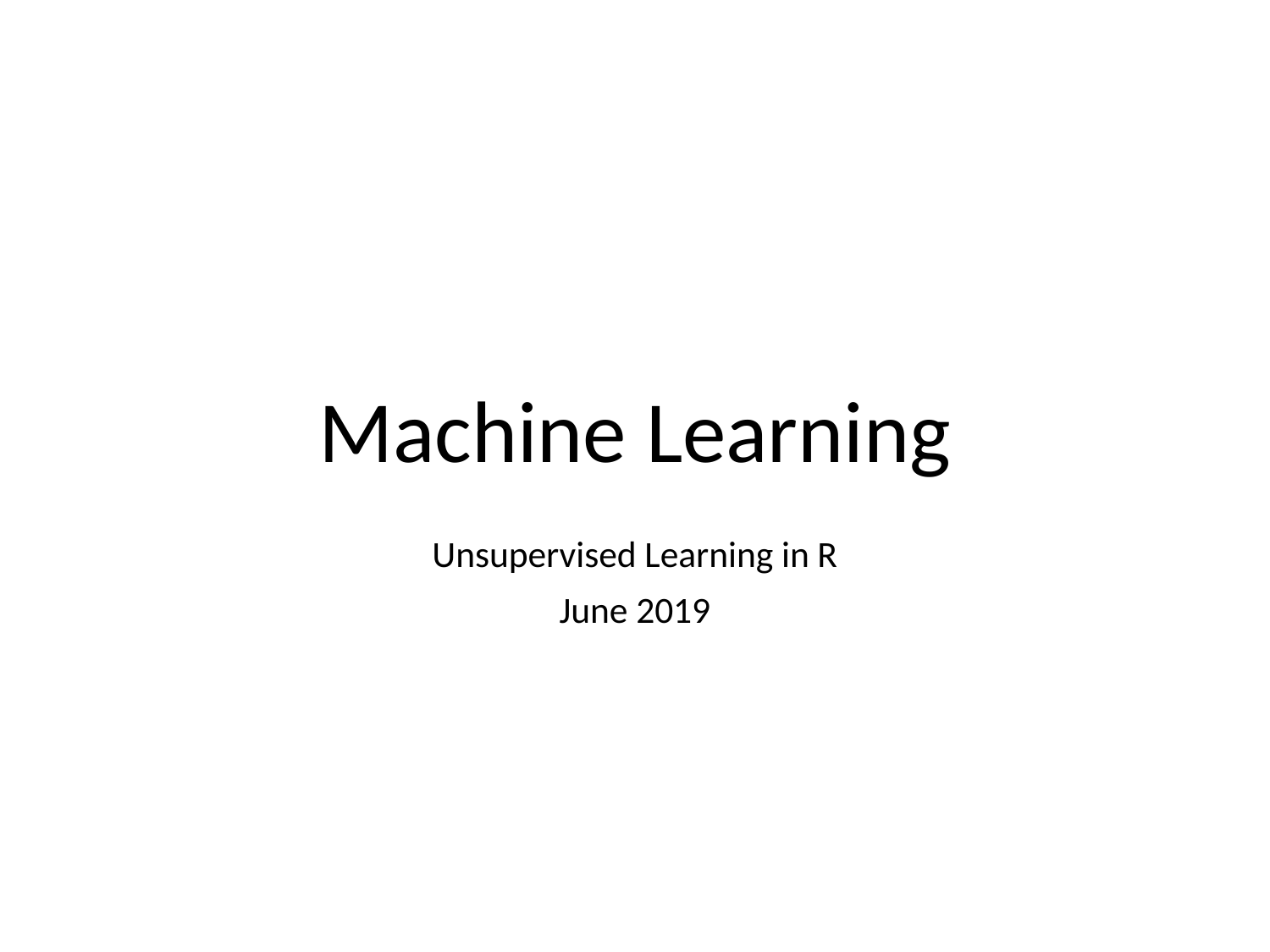

# Machine Learning
Unsupervised Learning in R
June 2019